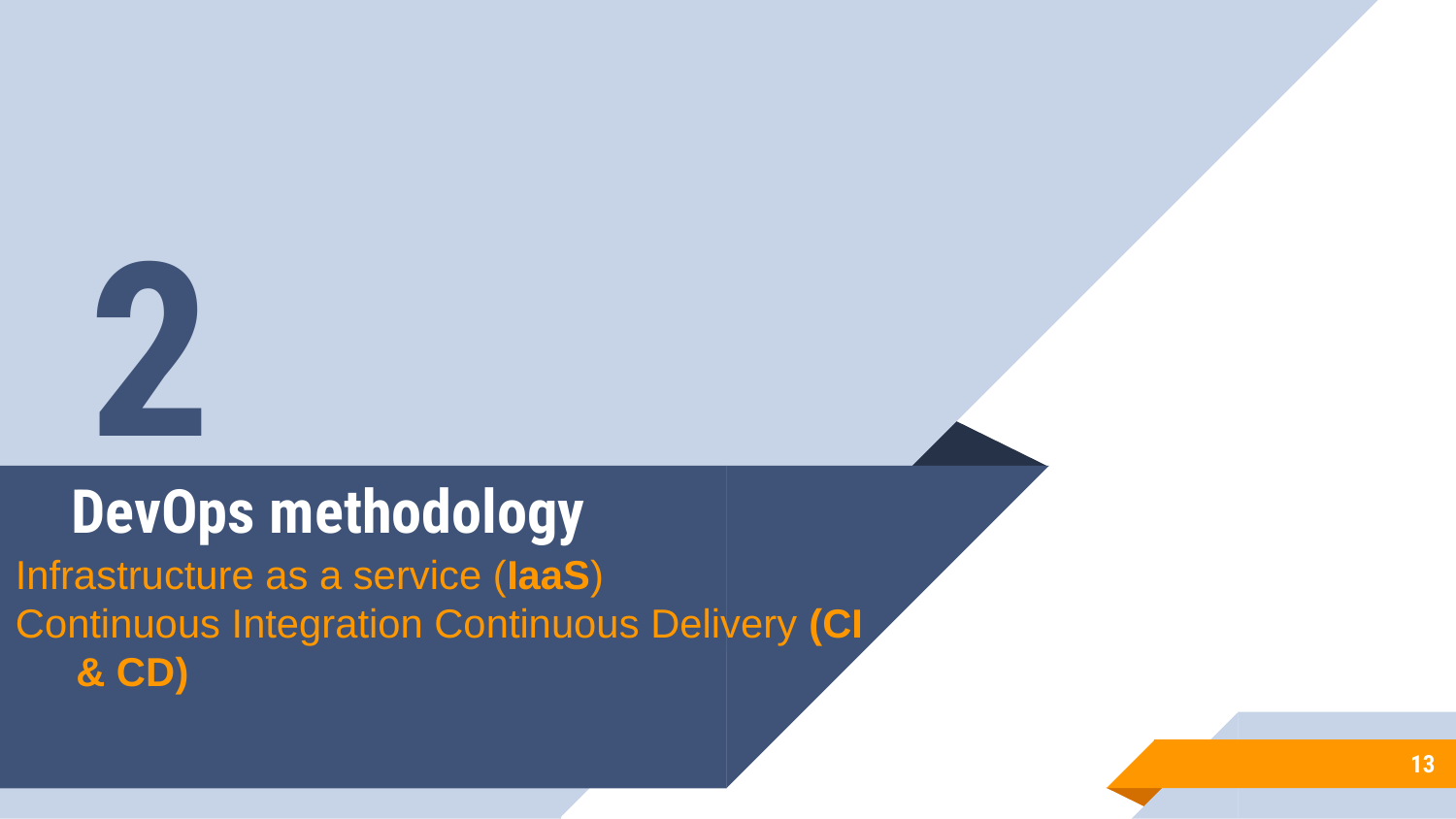

2
# DevOps methodology
Infrastructure as a service (IaaS)
Continuous Integration Continuous Delivery (CI & CD)

13